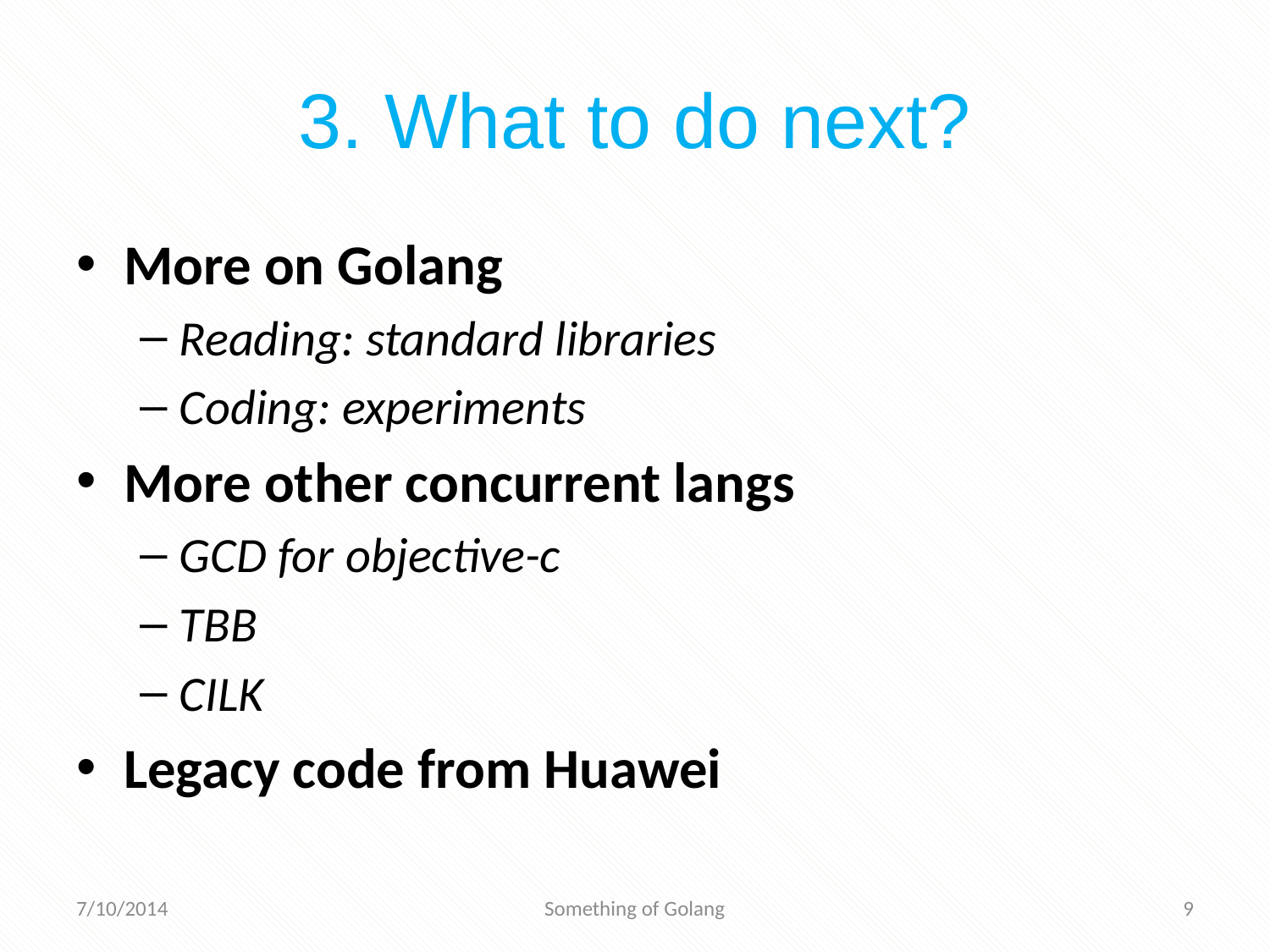

# 3. What to do next?
More on Golang
Reading: standard libraries
Coding: experiments
More other concurrent langs
GCD for objective-c
TBB
CILK
Legacy code from Huawei
7/10/2014
Something of Golang
9